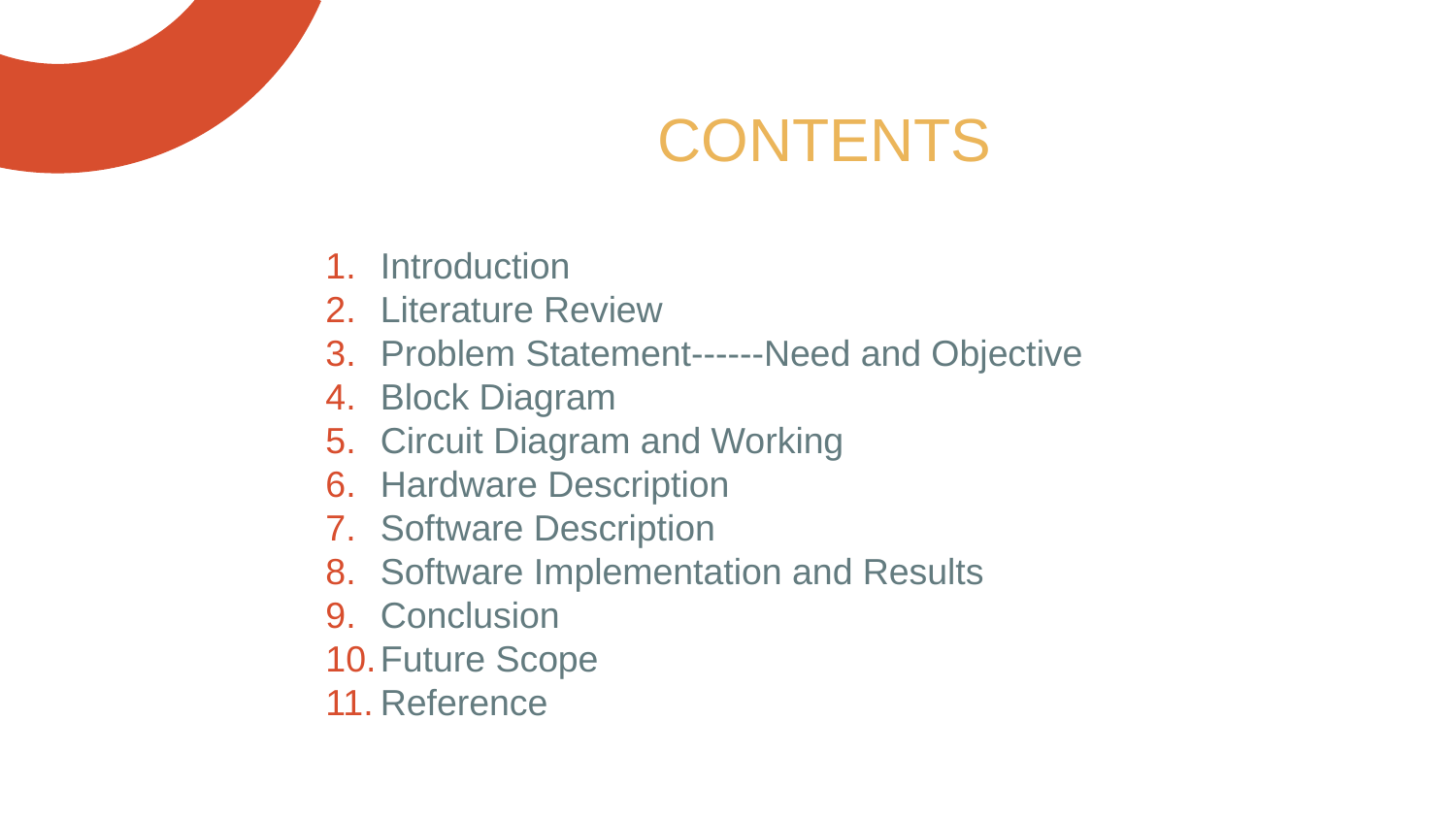

# CONTENTS
Introduction
Literature Review
Problem Statement------Need and Objective
Block Diagram
Circuit Diagram and Working
Hardware Description
Software Description
Software Implementation and Results
Conclusion
Future Scope
Reference